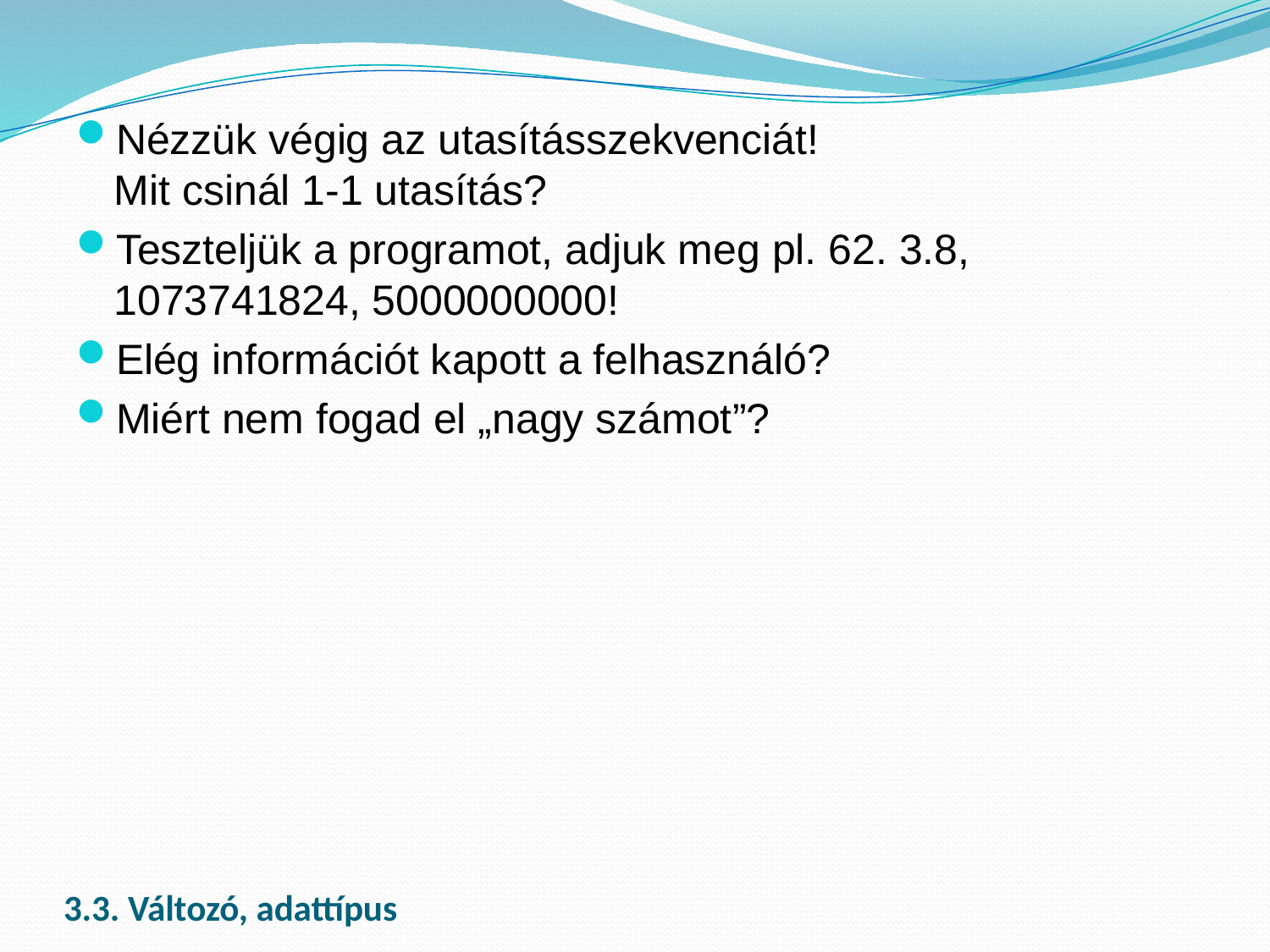

Nézzük végig az utasításszekvenciát!
Mit csinál 1-1 utasítás?
Teszteljük a programot, adjuk meg pl. 62. 3.8, 1073741824, 5000000000!
Elég információt kapott a felhasználó?
Miért nem fogad el „nagy számot”?
# 3.3. Változó, adattípus